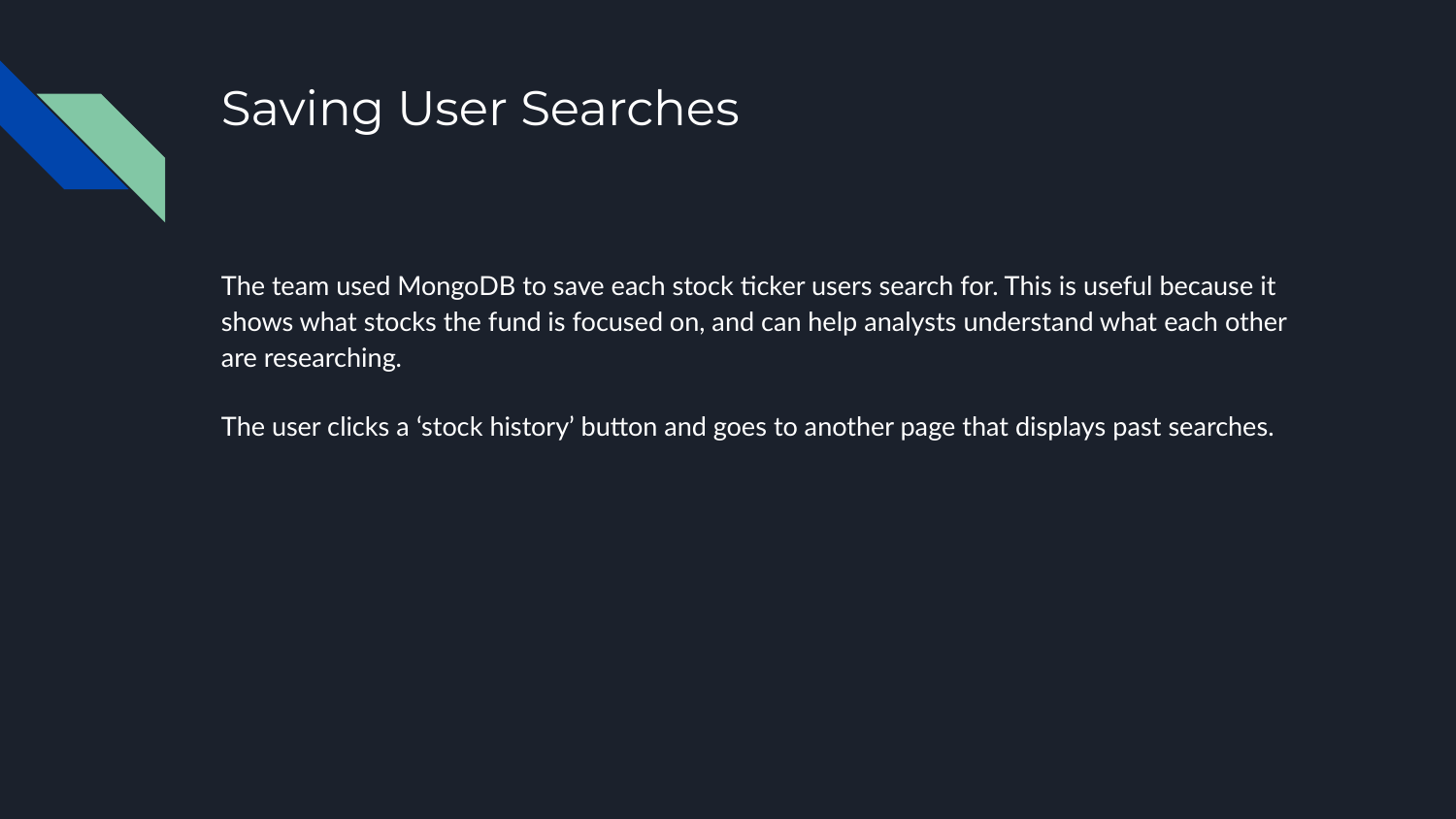

# Saving User Searches
The team used MongoDB to save each stock ticker users search for. This is useful because it shows what stocks the fund is focused on, and can help analysts understand what each other are researching.
The user clicks a ‘stock history’ button and goes to another page that displays past searches.